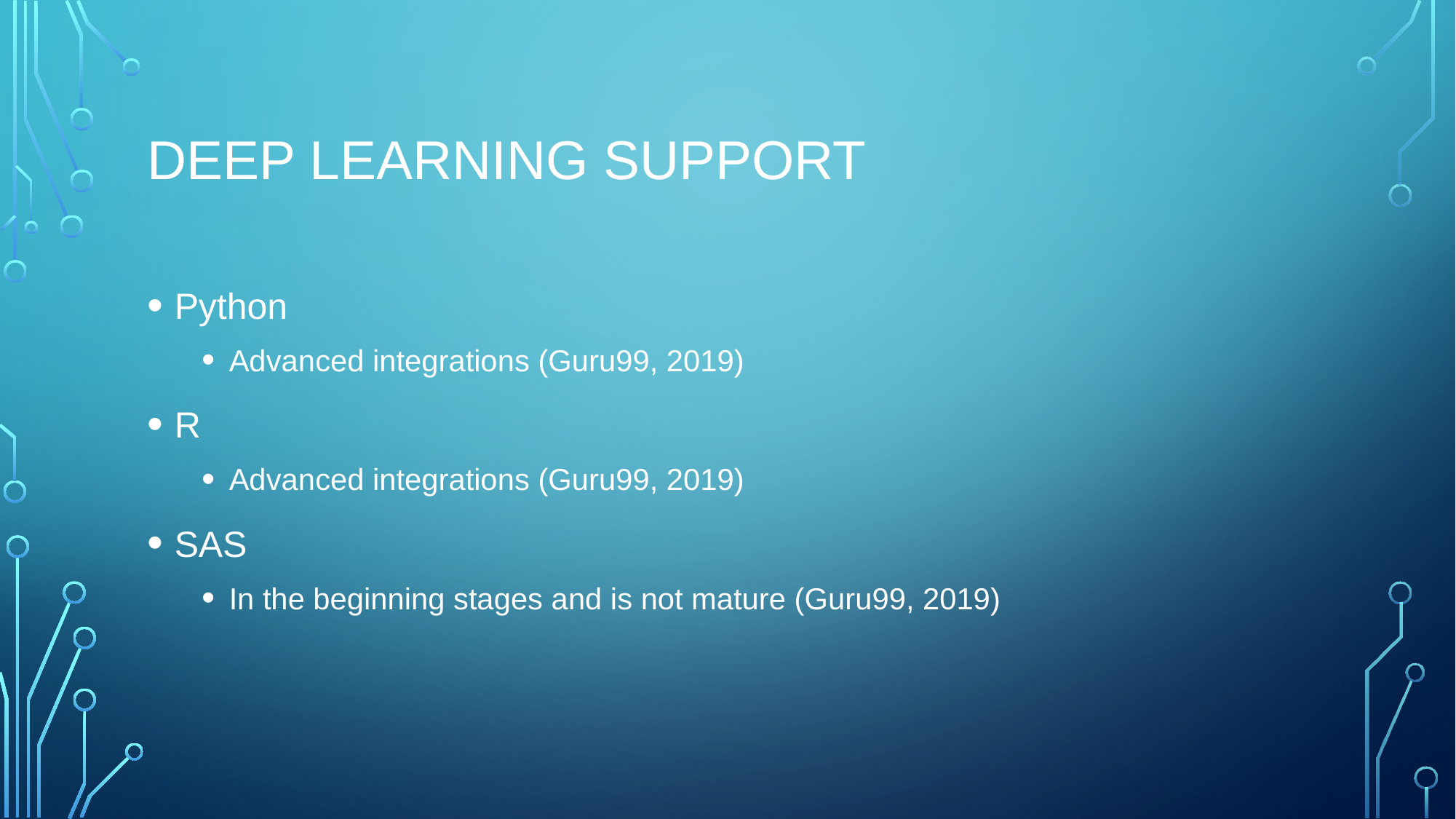

# deep learning support
Python
Advanced integrations (Guru99, 2019)
R
Advanced integrations (Guru99, 2019)
SAS
In the beginning stages and is not mature (Guru99, 2019)